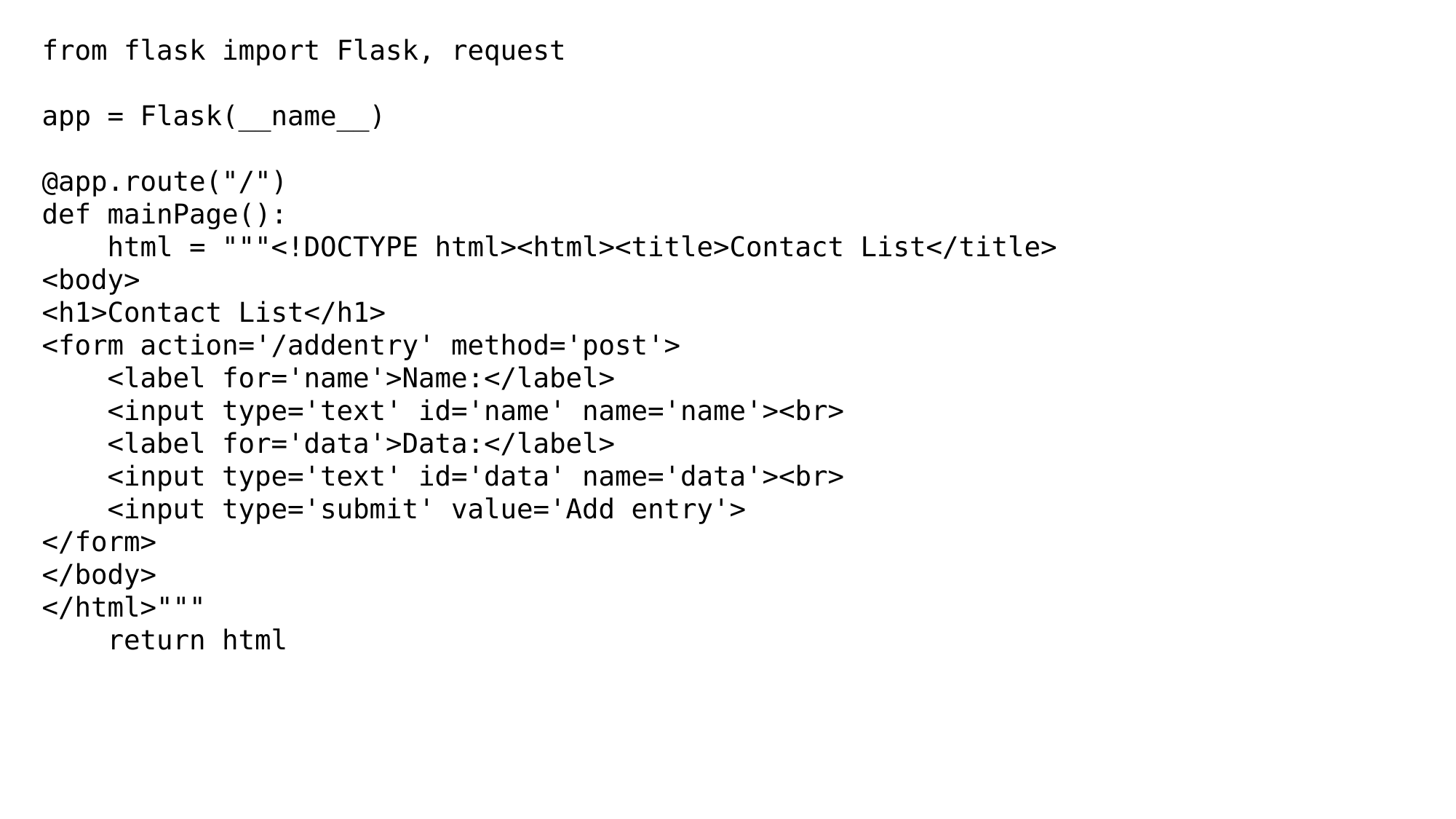

from flask import Flask, request
app = Flask(__name__)
@app.route("/")
def mainPage():
    html = """<!DOCTYPE html><html><title>Contact List</title>
<body>
<h1>Contact List</h1>
<form action='/addentry' method='post'>
    <label for='name'>Name:</label>
    <input type='text' id='name' name='name'><br>
    <label for='data'>Data:</label>
    <input type='text' id='data' name='data'><br>
    <input type='submit' value='Add entry'>
</form>
</body>
</html>"""
    return html